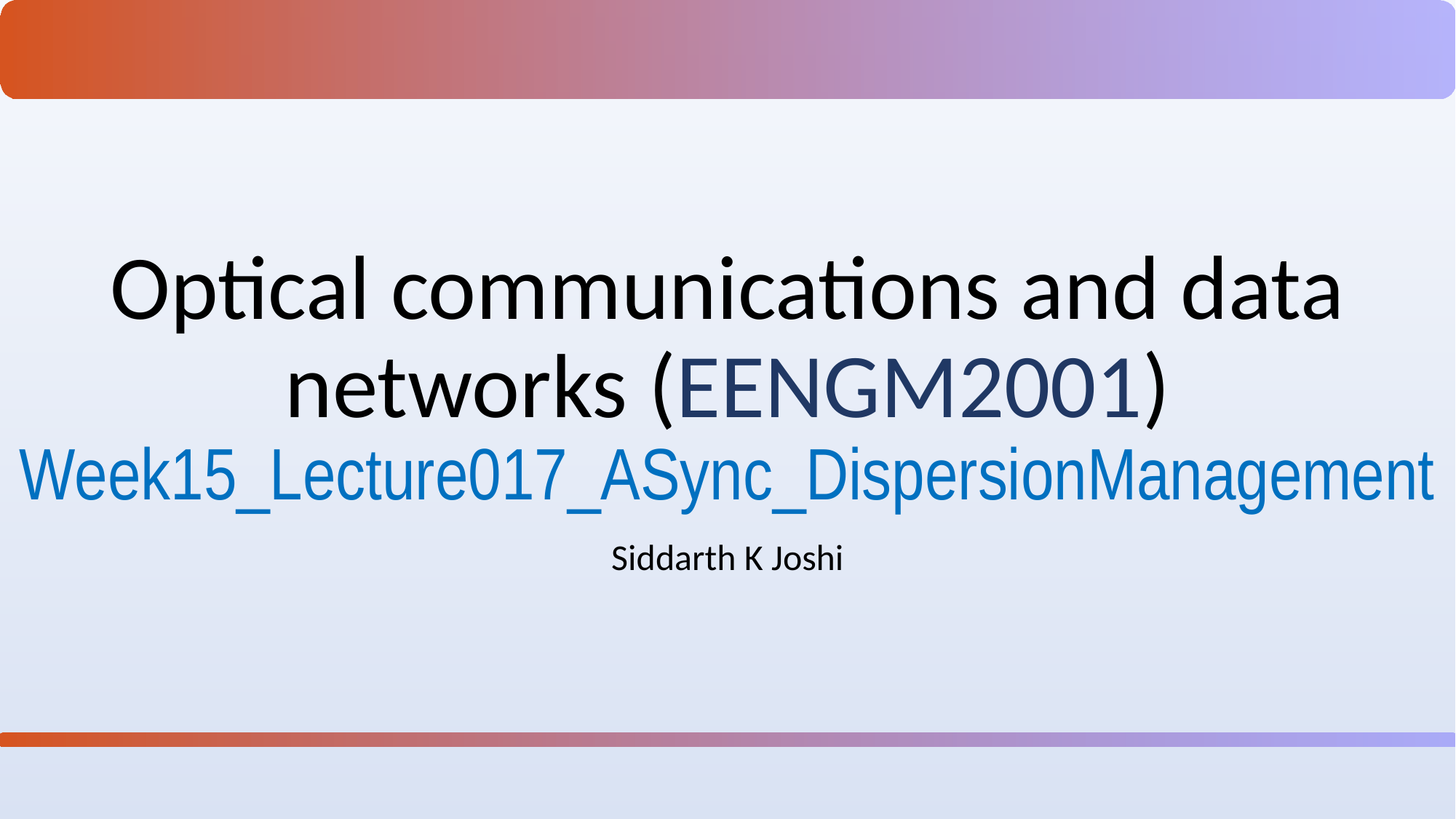

# Optical communications and data networks (EENGM2001) Week15_Lecture017_ASync_DispersionManagement
Siddarth K Joshi